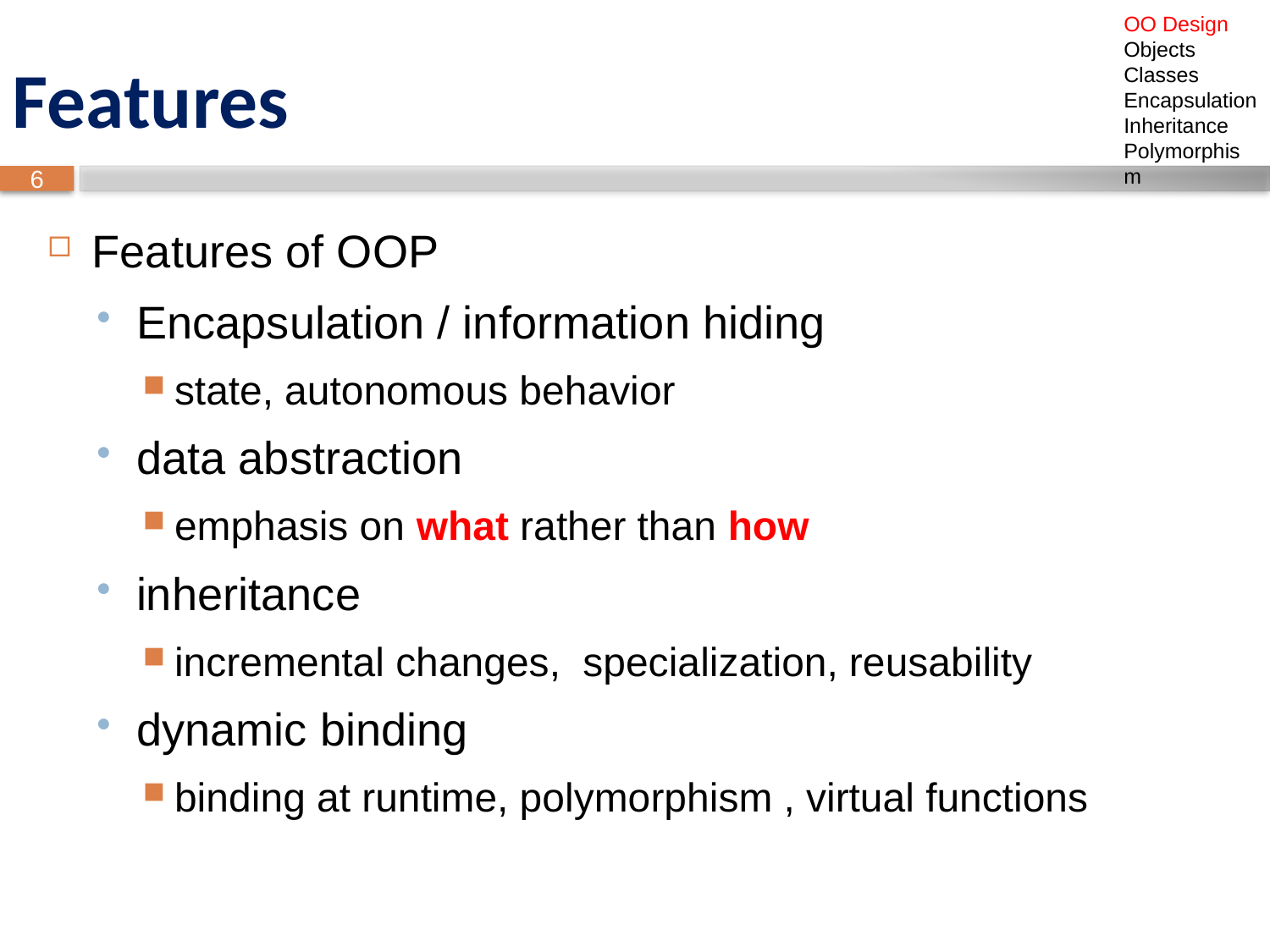

OO Design
Objects
Classes
Encapsulation
Inheritance
Polymorphism
# Features
Features of OOP
Encapsulation / information hiding
state, autonomous behavior
data abstraction
emphasis on what rather than how
inheritance
incremental changes,  specialization, reusability
dynamic binding
binding at runtime, polymorphism , virtual functions